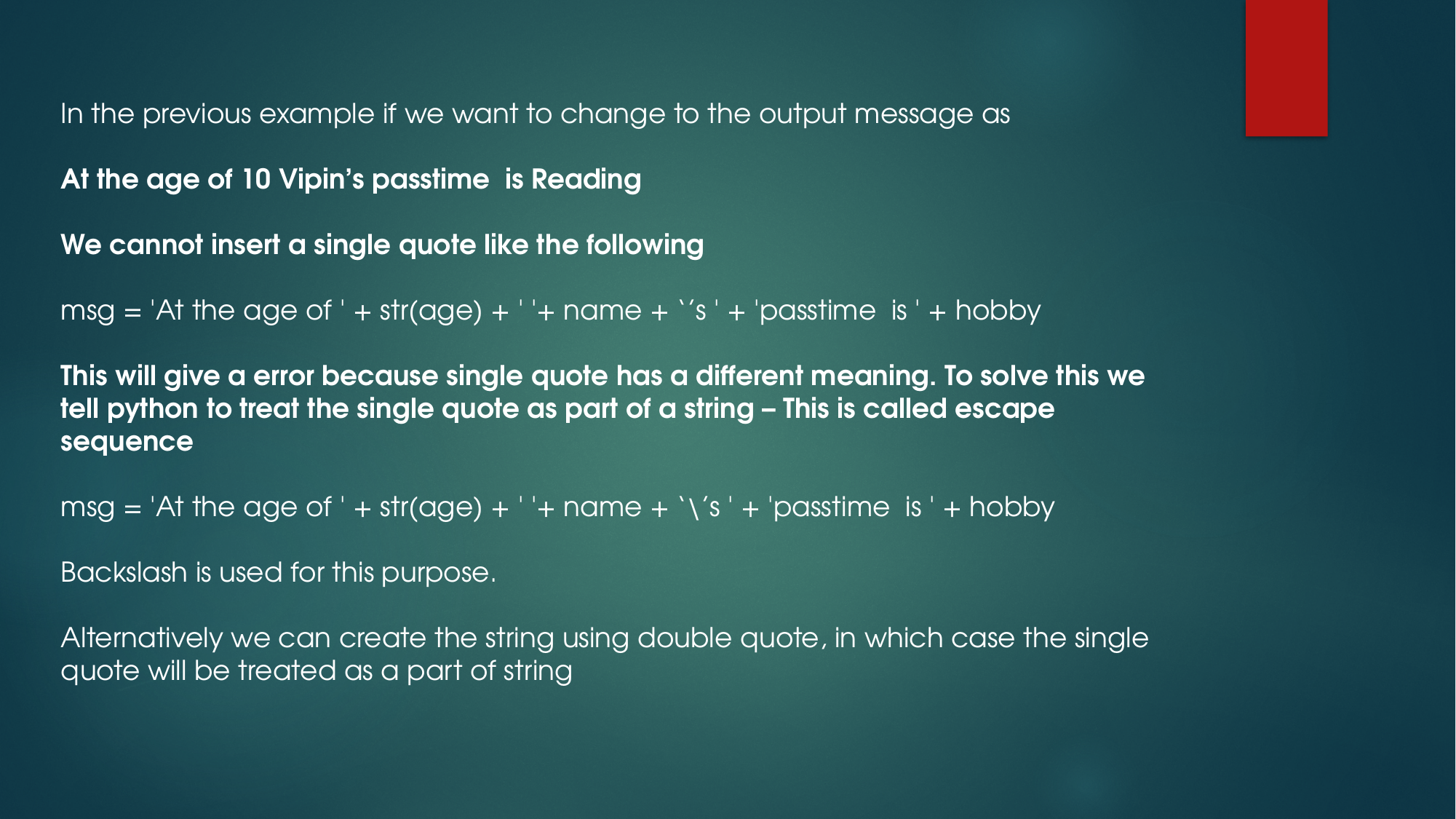

In the previous example if we want to change to the output message as

At the age of 10 Vipin’s passtime  is Reading

We cannot insert a single quote like the following

msg = 'At the age of ' + str(age) + ' '+ name + ‘’s ' + 'passtime  is ' + hobby

This will give a error because single quote has a different meaning. To solve this we tell python to treat the single quote as part of a string – This is called escape sequence

msg = 'At the age of ' + str(age) + ' '+ name + ‘\’s ' + 'passtime  is ' + hobby

Backslash is used for this purpose.

Alternatively we can create the string using double quote, in which case the single quote will be treated as a part of string